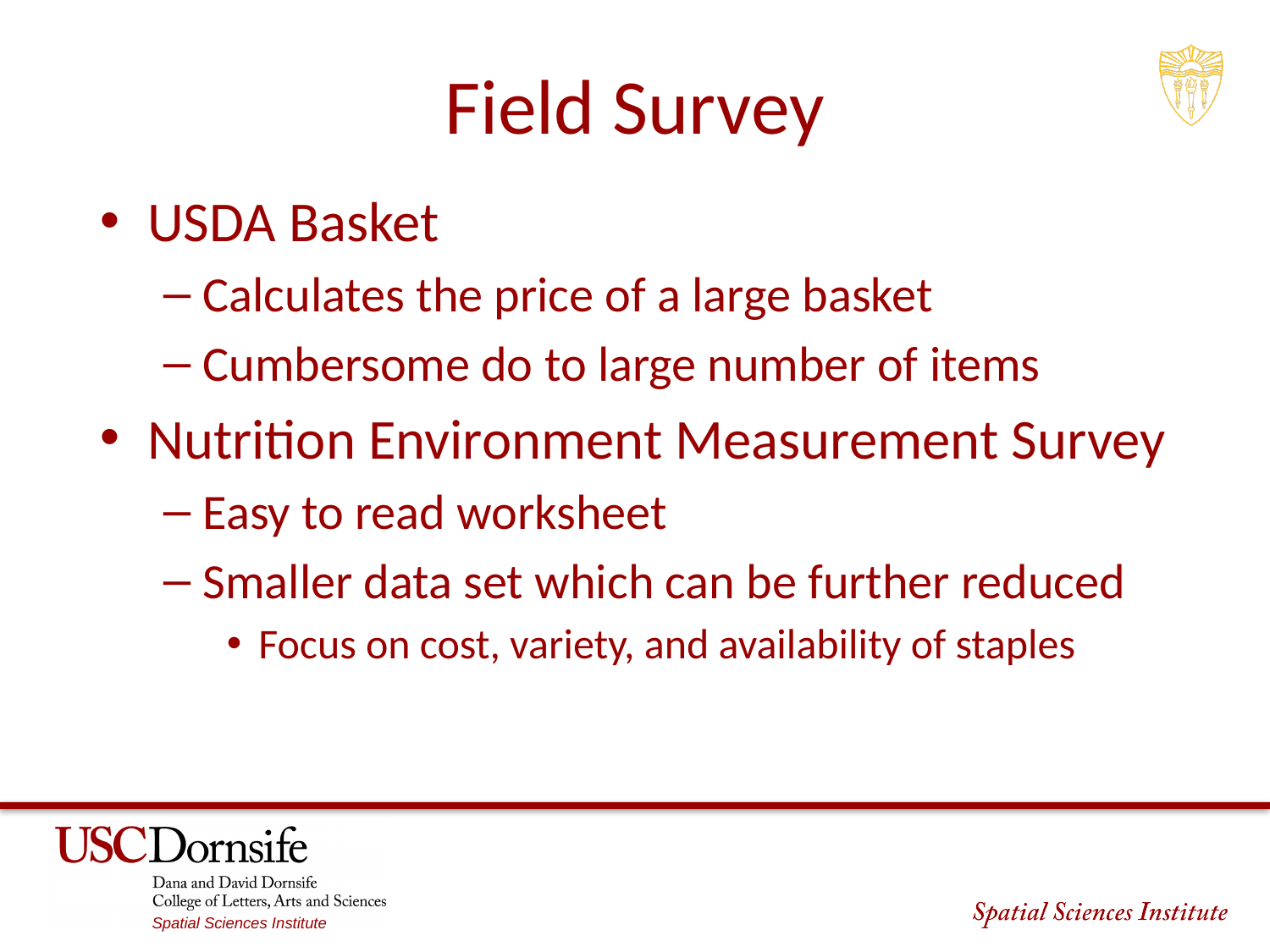

# Field Survey
USDA Basket
Calculates the price of a large basket
Cumbersome do to large number of items
Nutrition Environment Measurement Survey
Easy to read worksheet
Smaller data set which can be further reduced
Focus on cost, variety, and availability of staples